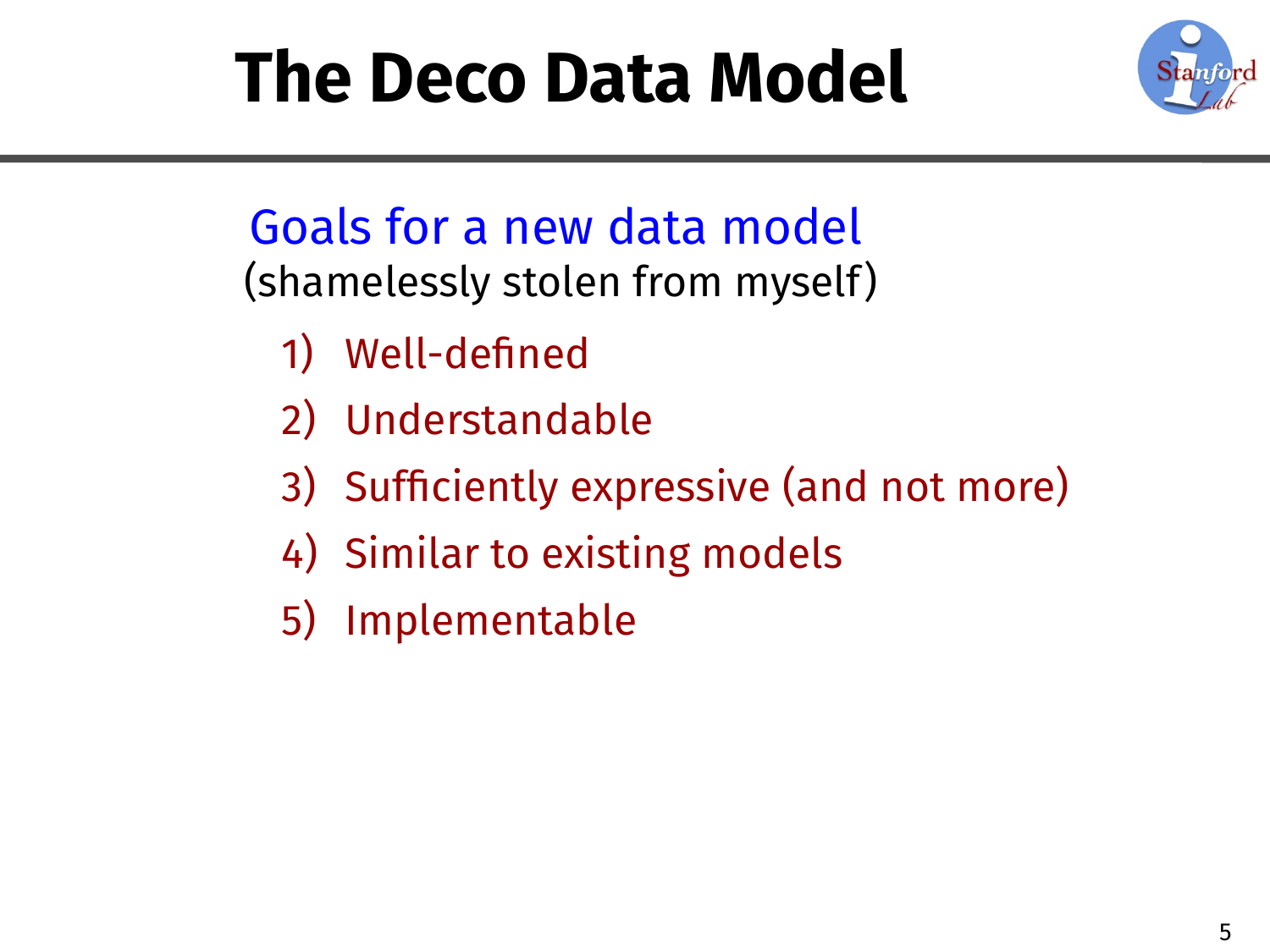

# The Deco Data Model
   Goals for a new data model
   (shamelessly stolen from myself)
Well-defined
Understandable
Sufficiently expressive (and not more)
Similar to existing models
Implementable

5